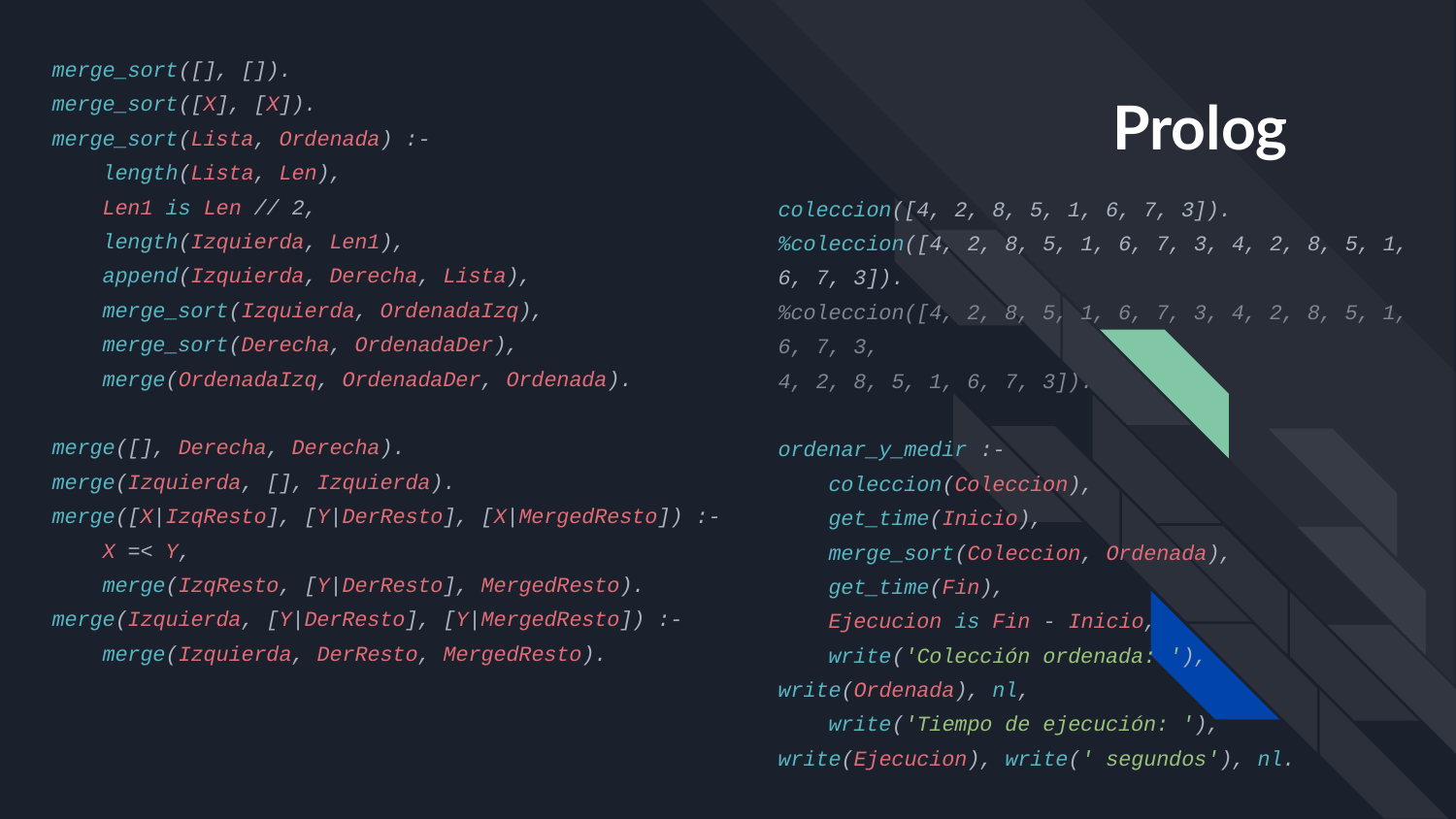

merge_sort([], []).
merge_sort([X], [X]).
merge_sort(Lista, Ordenada) :-
    length(Lista, Len),
    Len1 is Len // 2,
    length(Izquierda, Len1),
    append(Izquierda, Derecha, Lista),
    merge_sort(Izquierda, OrdenadaIzq),
    merge_sort(Derecha, OrdenadaDer),
    merge(OrdenadaIzq, OrdenadaDer, Ordenada).

merge([], Derecha, Derecha).
merge(Izquierda, [], Izquierda).
merge([X|IzqResto], [Y|DerResto], [X|MergedResto]) :-
    X =< Y,
    merge(IzqResto, [Y|DerResto], MergedResto).
merge(Izquierda, [Y|DerResto], [Y|MergedResto]) :-
    merge(Izquierda, DerResto, MergedResto).

Prolog

coleccion([4, 2, 8, 5, 1, 6, 7, 3]).
%coleccion([4, 2, 8, 5, 1, 6, 7, 3, 4, 2, 8, 5, 1, 6, 7, 3]).
%coleccion([4, 2, 8, 5, 1, 6, 7, 3, 4, 2, 8, 5, 1, 6, 7, 3,
4, 2, 8, 5, 1, 6, 7, 3]).

ordenar_y_medir :-
    coleccion(Coleccion),
    get_time(Inicio),
    merge_sort(Coleccion, Ordenada),
    get_time(Fin),
    Ejecucion is Fin - Inicio,
    write('Colección ordenada: '), write(Ordenada), nl,
    write('Tiempo de ejecución: '), write(Ejecucion), write(' segundos'), nl.